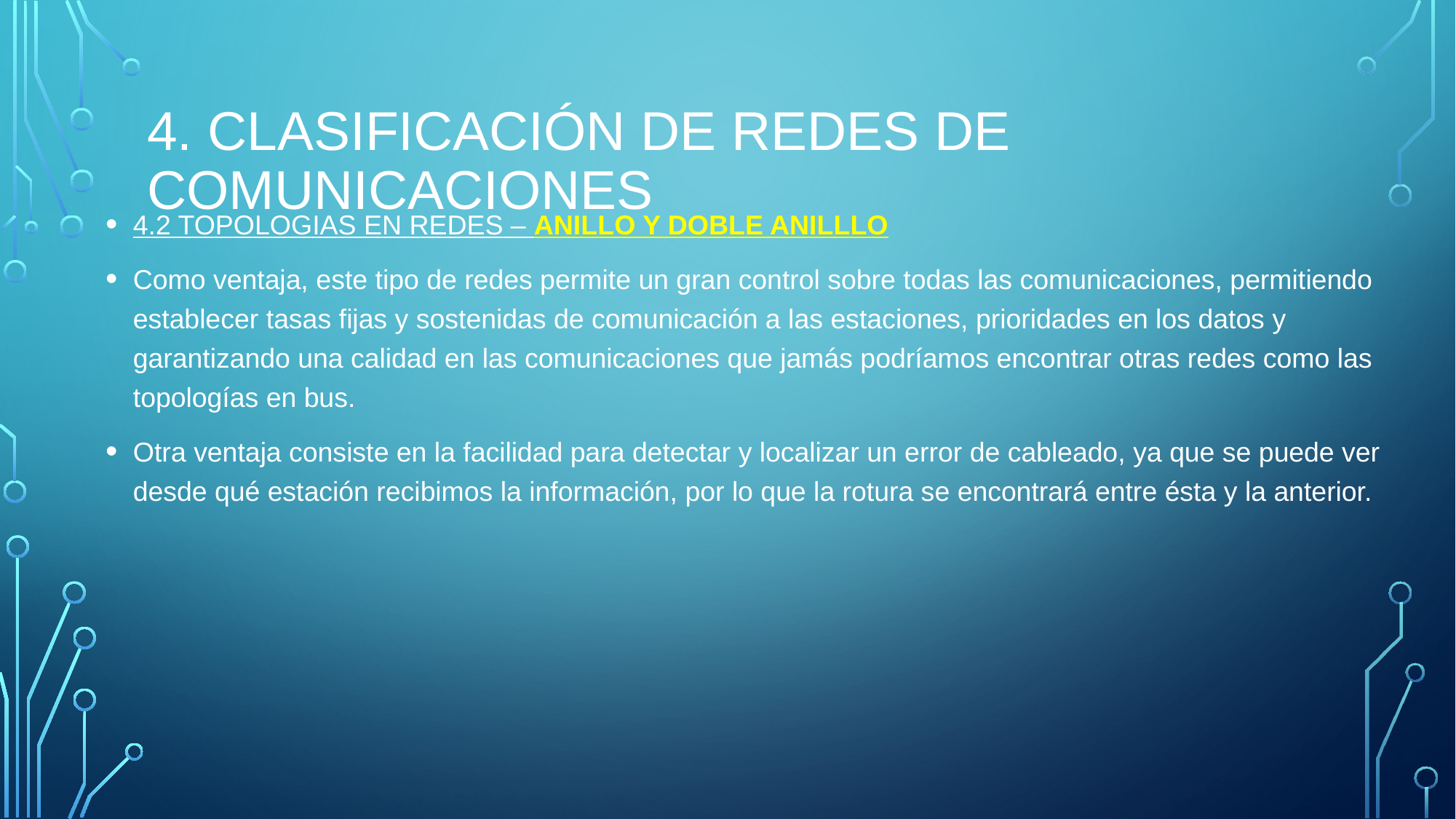

# 4. CLASIFICACIÓN de Redes de comunicaciones
4.2 TOPOLOGIAS EN REDES – ANILLO Y DOBLE ANILLLO
Como ventaja, este tipo de redes permite un gran control sobre todas las comunicaciones, permitiendo establecer tasas fijas y sostenidas de comunicación a las estaciones, prioridades en los datos y garantizando una calidad en las comunicaciones que jamás podríamos encontrar otras redes como las topologías en bus.
Otra ventaja consiste en la facilidad para detectar y localizar un error de cableado, ya que se puede ver desde qué estación recibimos la información, por lo que la rotura se encontrará entre ésta y la anterior.